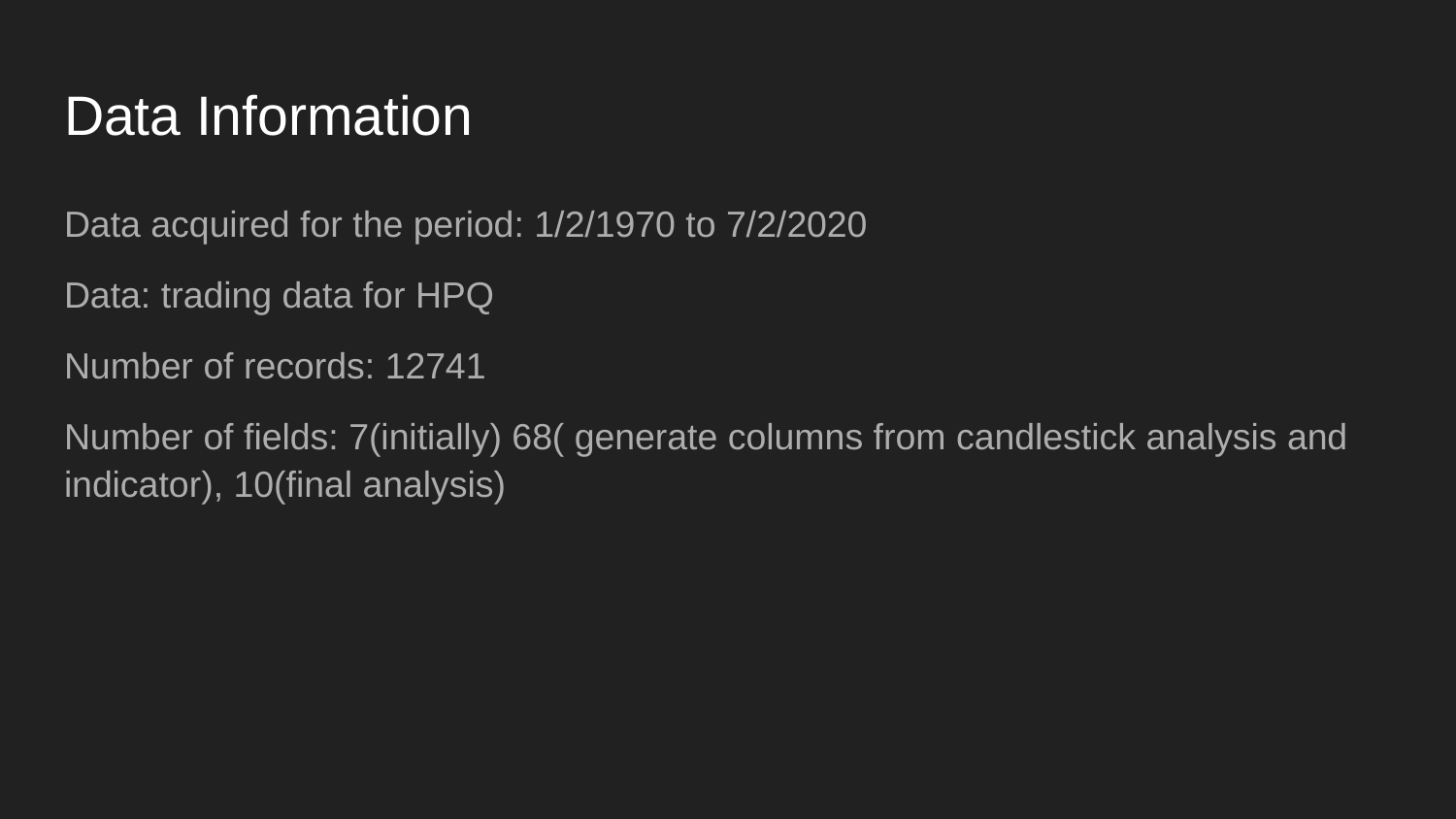

# Data Information
Data acquired for the period: 1/2/1970 to 7/2/2020
Data: trading data for HPQ
Number of records: 12741
Number of fields: 7(initially) 68( generate columns from candlestick analysis and indicator), 10(final analysis)